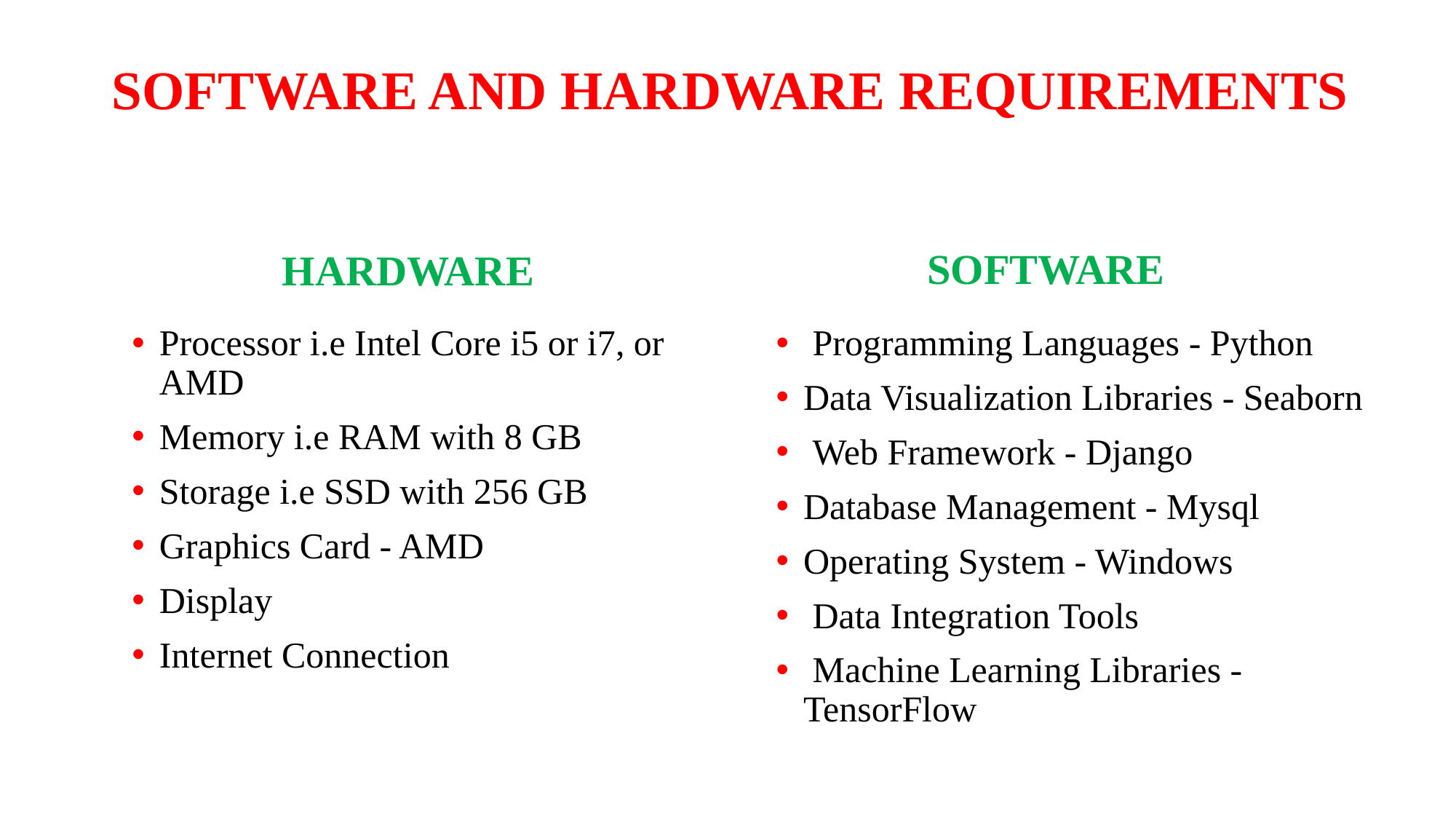

# SOFTWARE AND HARDWARE REQUIREMENTS
SOFTWARE
HARDWARE
Processor i.e Intel Core i5 or i7, or AMD
Memory i.e RAM with 8 GB
Storage i.e SSD with 256 GB
Graphics Card - AMD
Display
Internet Connection

 Programming Languages - Python
Data Visualization Libraries - Seaborn
 Web Framework - Django
Database Management - Mysql
Operating System - Windows
 Data Integration Tools
 Machine Learning Libraries - TensorFlow
8